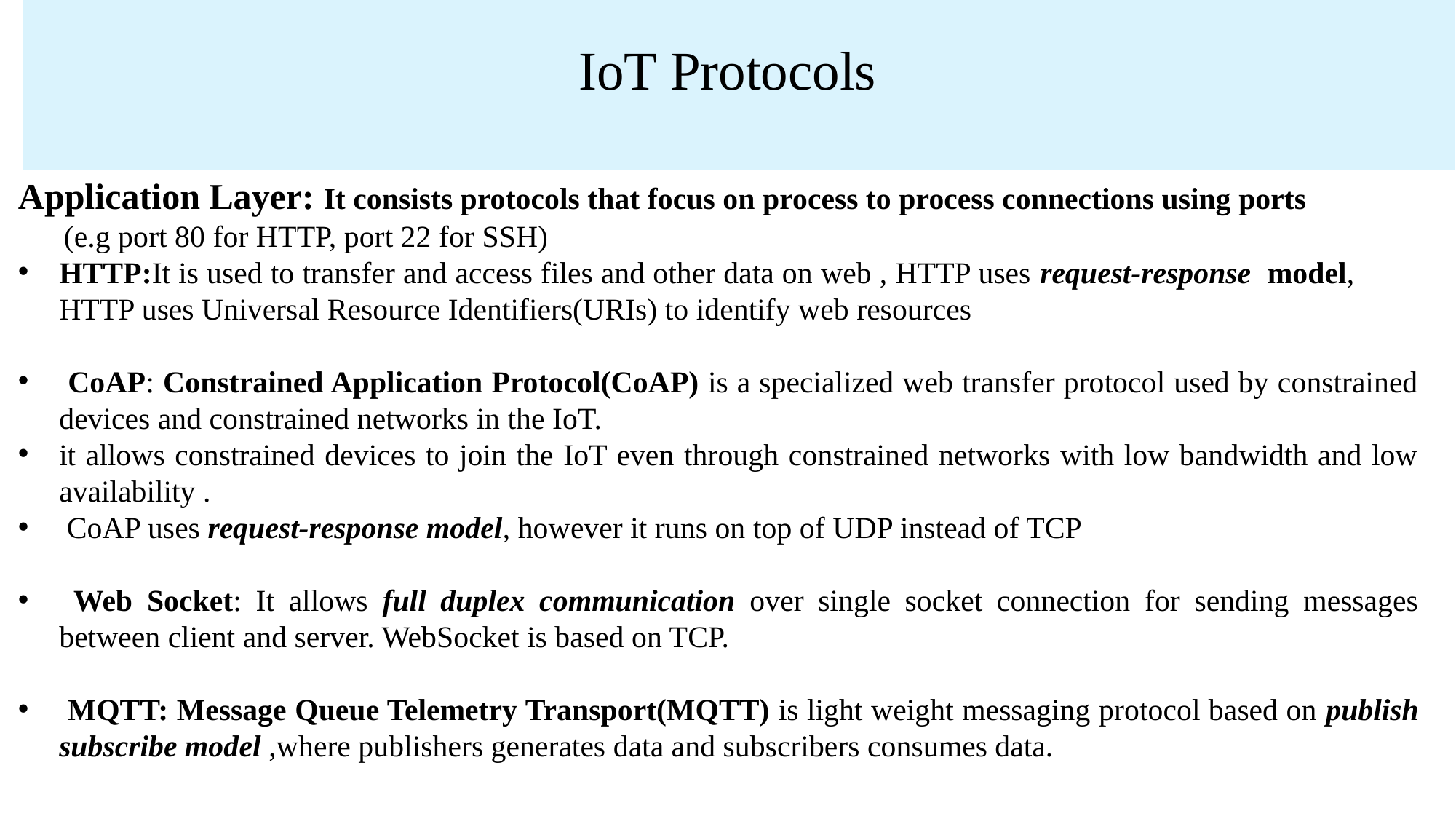

# IoT Protocols

Application Layer: It consists protocols that focus on process to process connections using ports
      (e.g port 80 for HTTP, port 22 for SSH)
HTTP:It is used to transfer and access files and other data on web , HTTP uses request-response  model,         HTTP uses Universal Resource Identifiers(URIs) to identify web resources

 CoAP: Constrained Application Protocol(CoAP) is a specialized web transfer protocol used by constrained devices and constrained networks in the IoT.
it allows constrained devices to join the IoT even through constrained networks with low bandwidth and low availability .
 CoAP uses request-response model, however it runs on top of UDP instead of TCP

 Web Socket: It allows full duplex communication over single socket connection for sending messages between client and server. WebSocket is based on TCP.

 MQTT: Message Queue Telemetry Transport(MQTT) is light weight messaging protocol based on publish subscribe model ,where publishers generates data and subscribers consumes data.

    ,